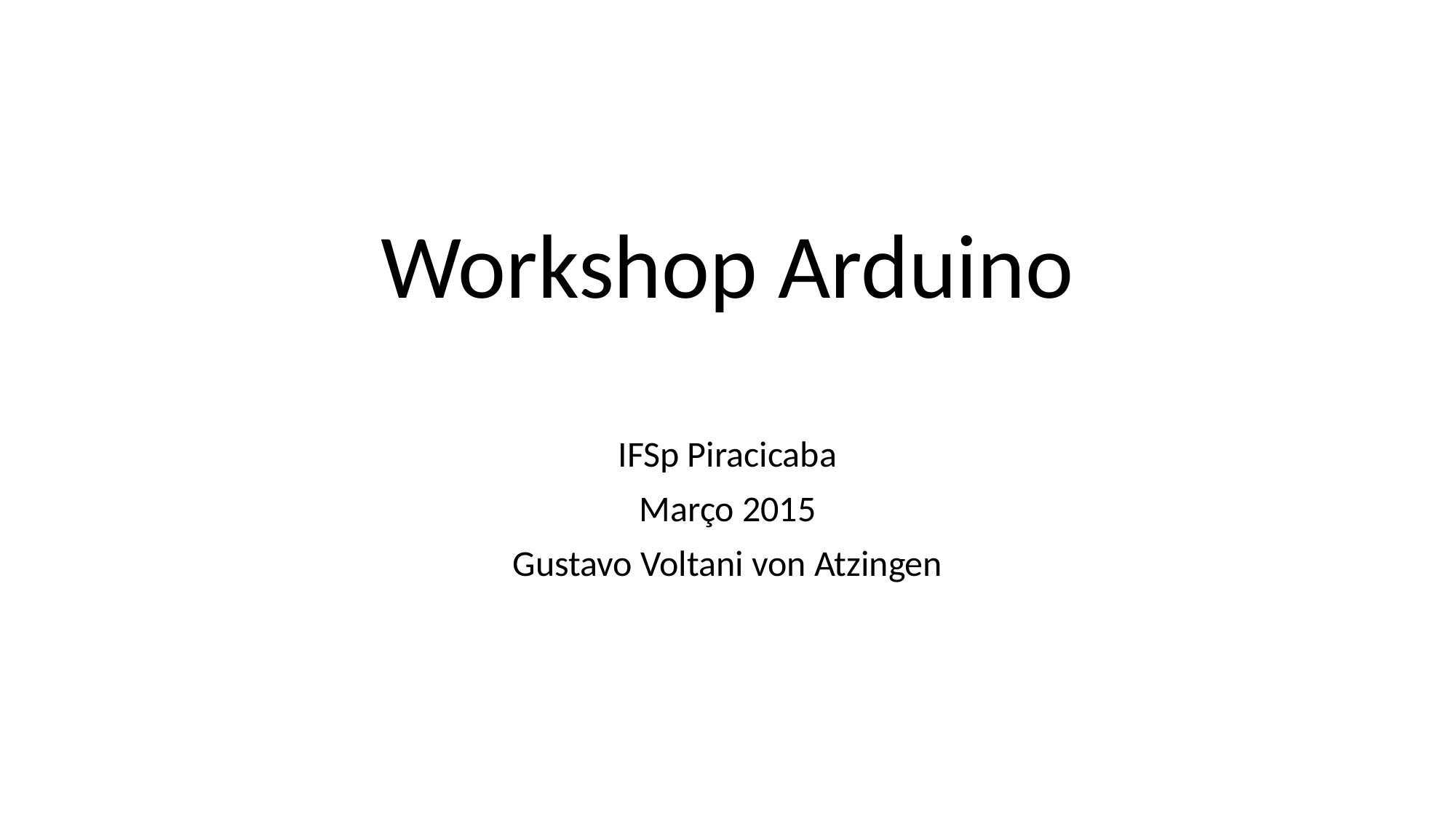

# Workshop Arduino
IFSp Piracicaba
Março 2015
Gustavo Voltani von Atzingen